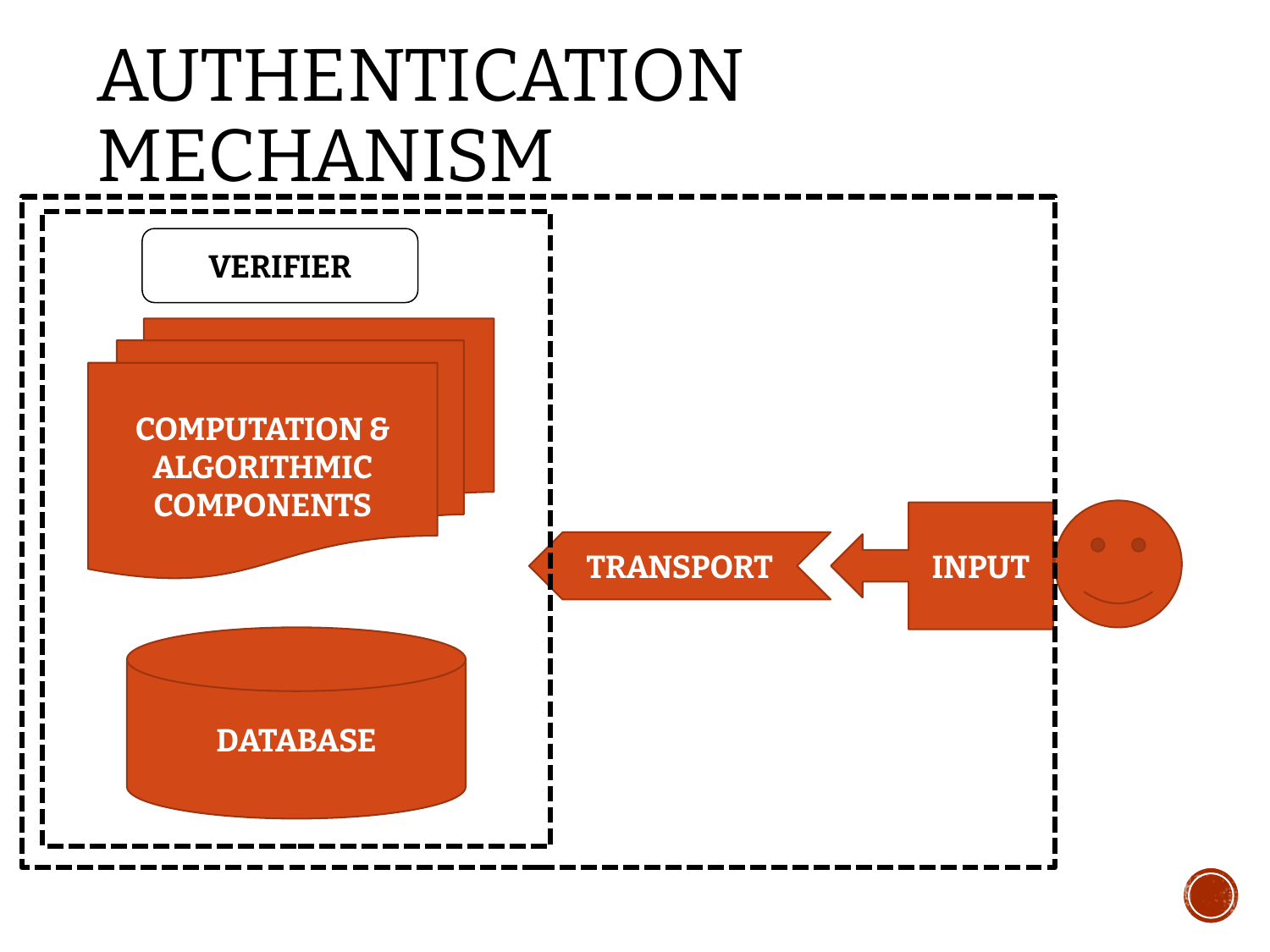

# Authentication Mechanism

VERIFIER
COMPUTATION & ALGORITHMIC COMPONENTS

INPUT
TRANSPORT
DATABASE